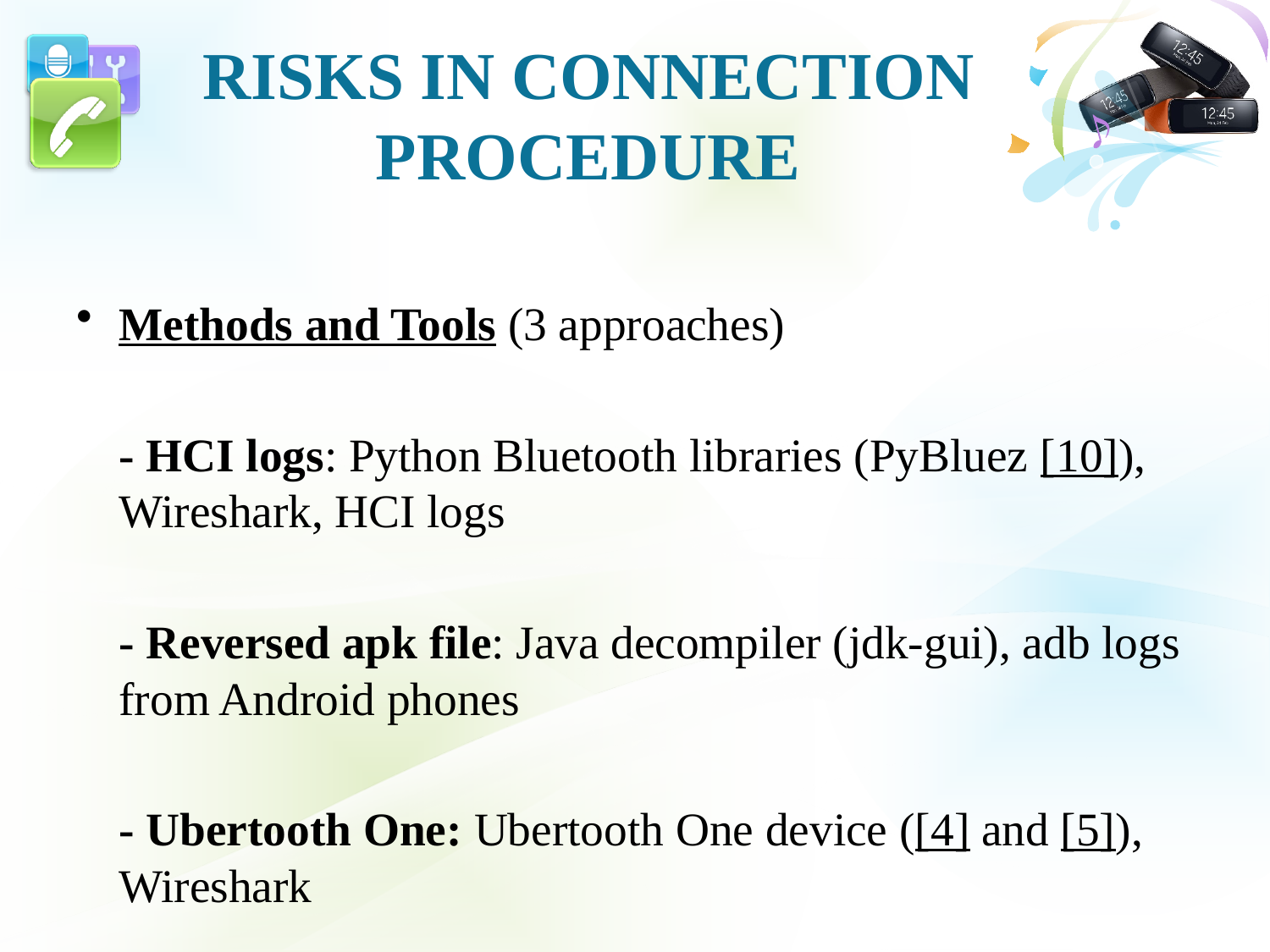

# RISKS IN CONNECTION PROCEDURE

Methods and Tools (3 approaches)

	- HCI logs: Python Bluetooth libraries (PyBluez [10]), Wireshark, HCI logs

	- Reversed apk file: Java decompiler (jdk-gui), adb logs from Android phones

	- Ubertooth One: Ubertooth One device ([4] and [5]), Wireshark